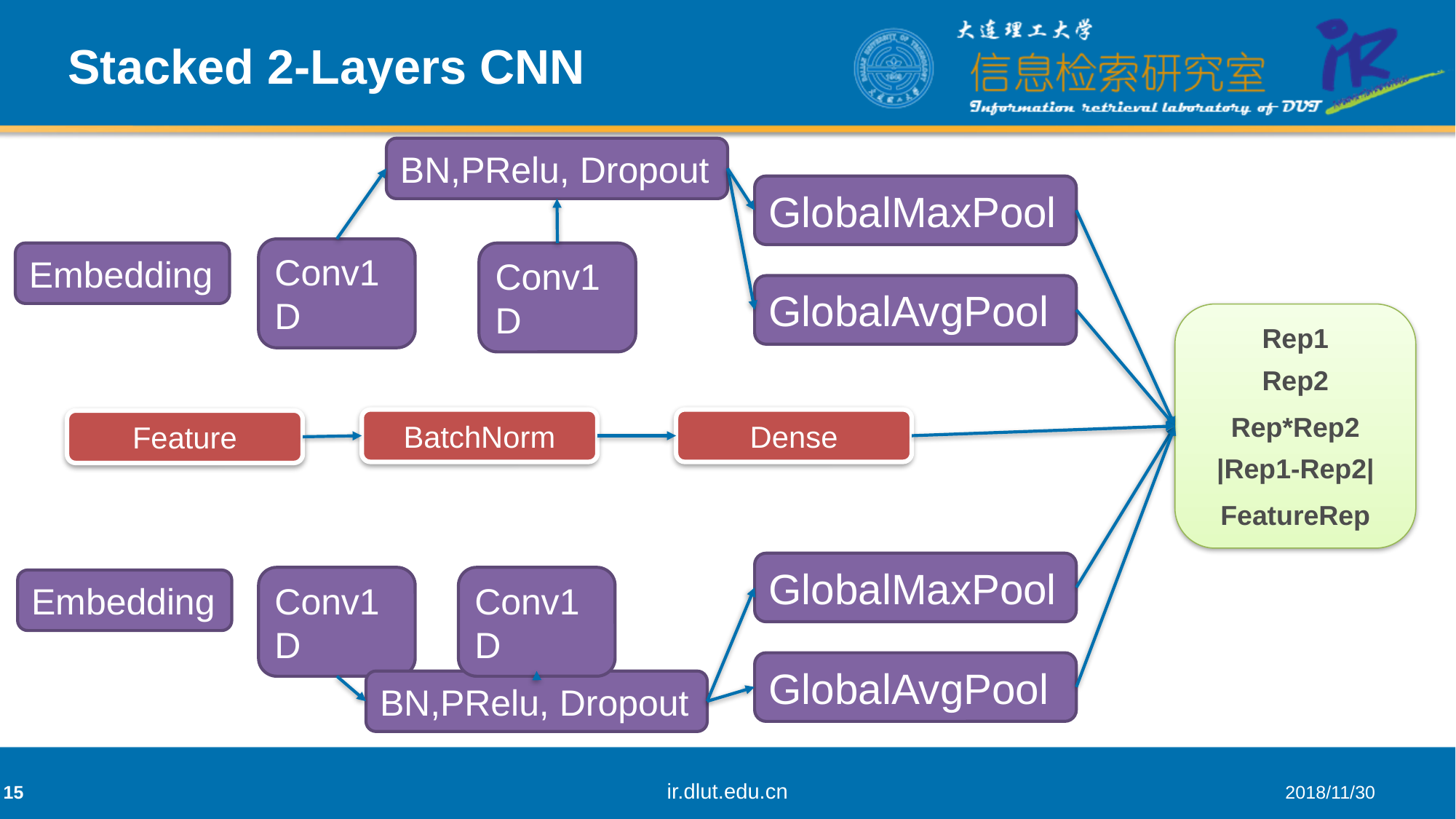

# Stacked 2-Layers CNN
BN,PRelu, Dropout
GlobalMaxPool
Conv1D
Embedding
Conv1D
GlobalAvgPool
Rep1
Rep2
Rep*Rep2
|Rep1-Rep2|
FeatureRep
BatchNorm
Dense
Feature
GlobalMaxPool
Conv1D
Conv1D
Embedding
GlobalAvgPool
BN,PRelu, Dropout